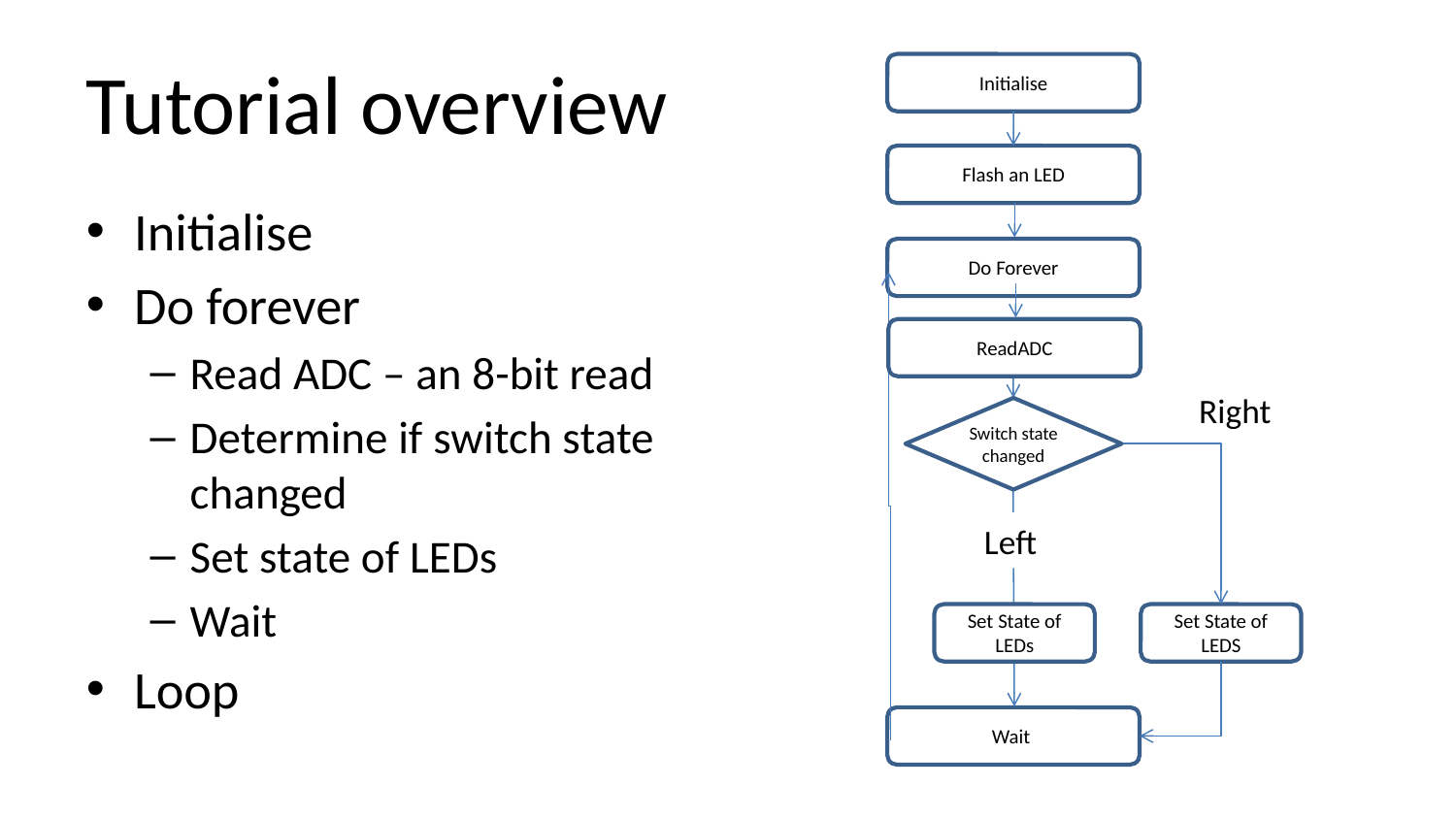

# Tutorial overview
Initialise
Flash an LED
Initialise
Do forever
Read ADC – an 8-bit read
Determine if switch state changed
Set state of LEDs
Wait
Loop

Do Forever
ReadADC
Right
Switch state changed
Left
Set State of LEDs
Set State of LEDS
Wait